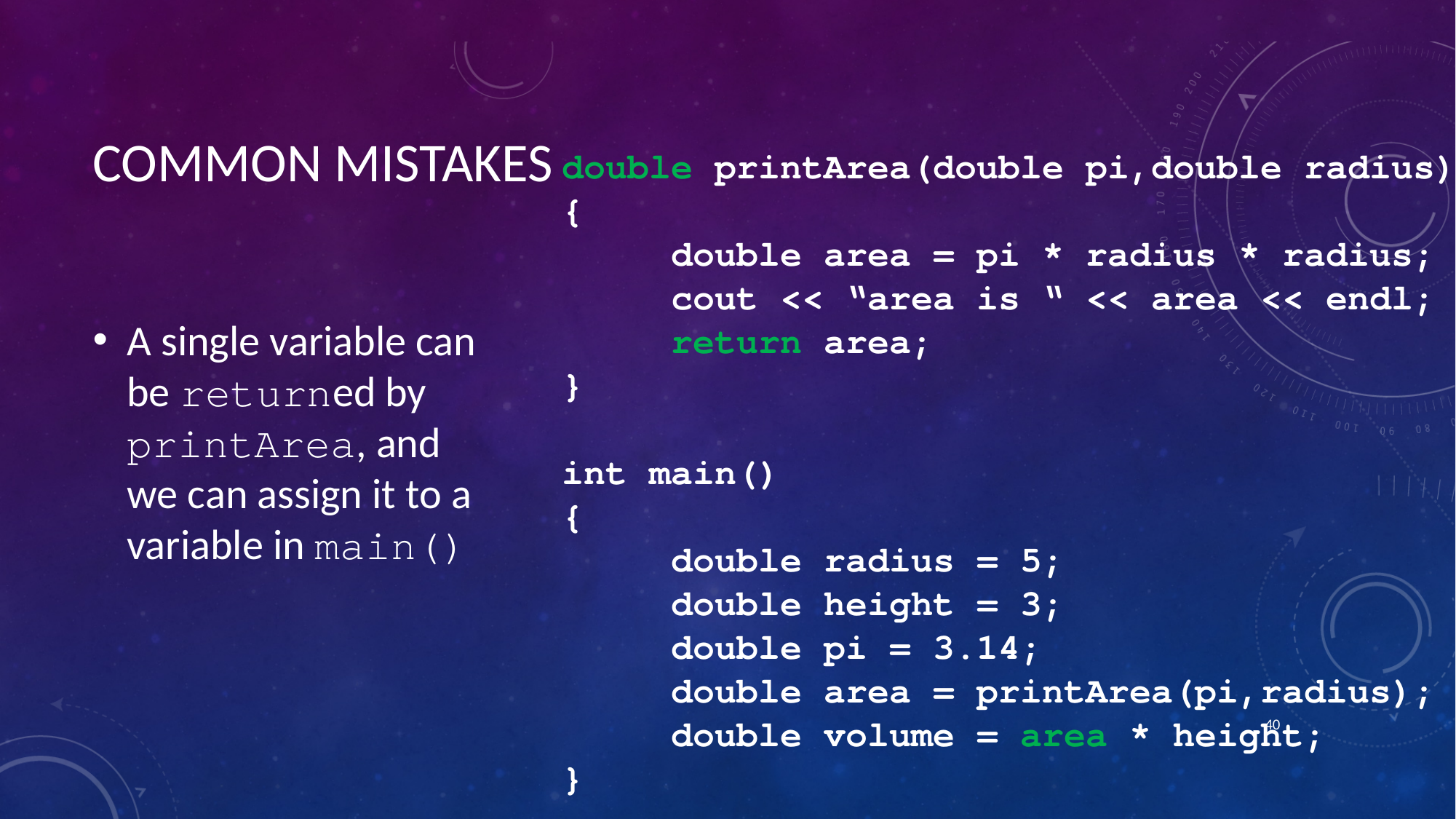

# COMMON MISTAKES
double printArea(double pi,double radius)
{
	double area = pi * radius * radius;
	cout << “area is “ << area << endl;
	return area;
}

int main()
{
	double radius = 5;
	double height = 3;
	double pi = 3.14;
	double area = printArea(pi,radius);
	double volume = area * height;
}
A single variable can be returned by printArea, and we can assign it to a variable in main()

40